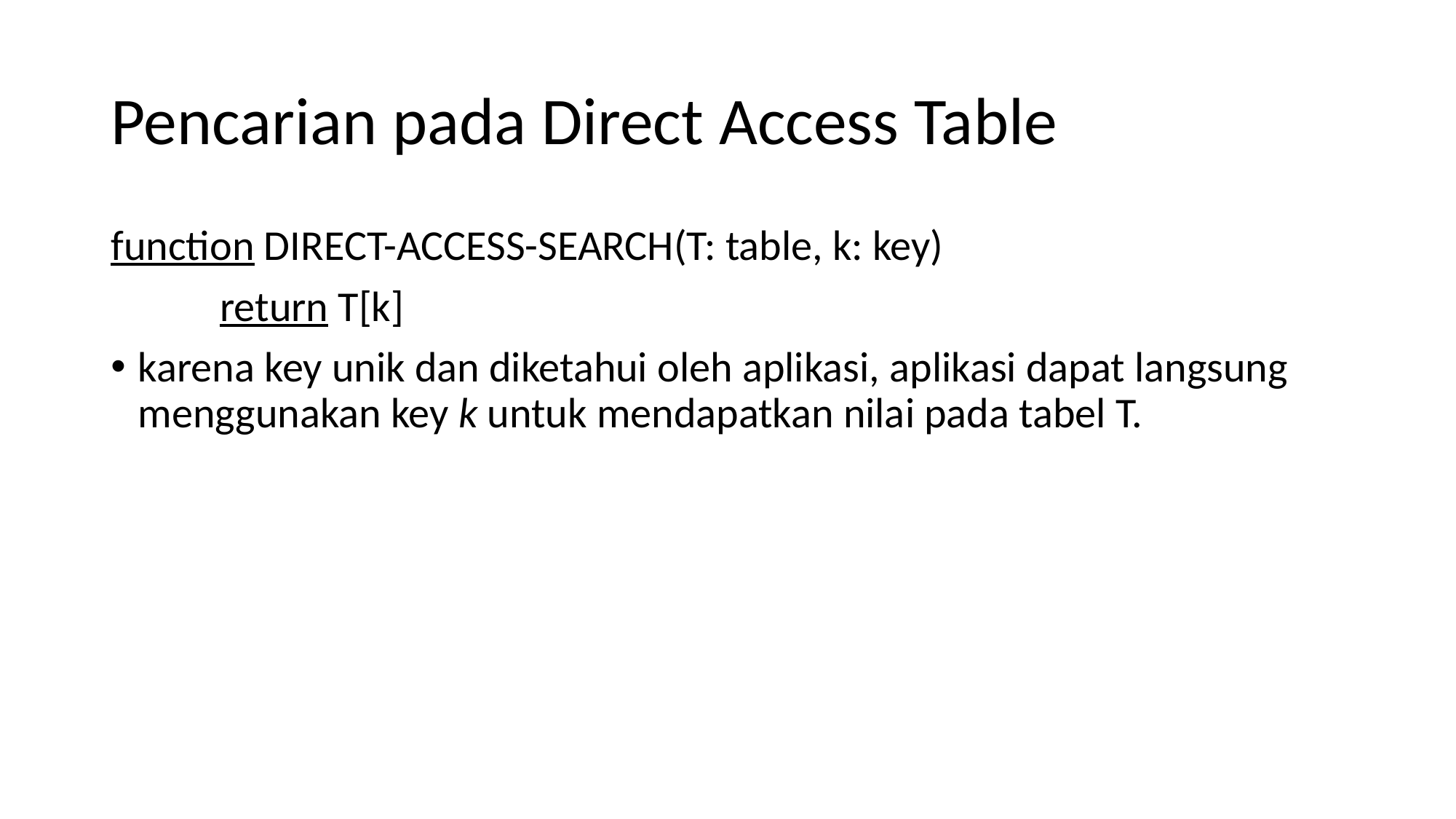

# Pencarian pada Direct Access Table
function DIRECT-ACCESS-SEARCH(T: table, k: key)
	return T[k]
karena key unik dan diketahui oleh aplikasi, aplikasi dapat langsung menggunakan key k untuk mendapatkan nilai pada tabel T.